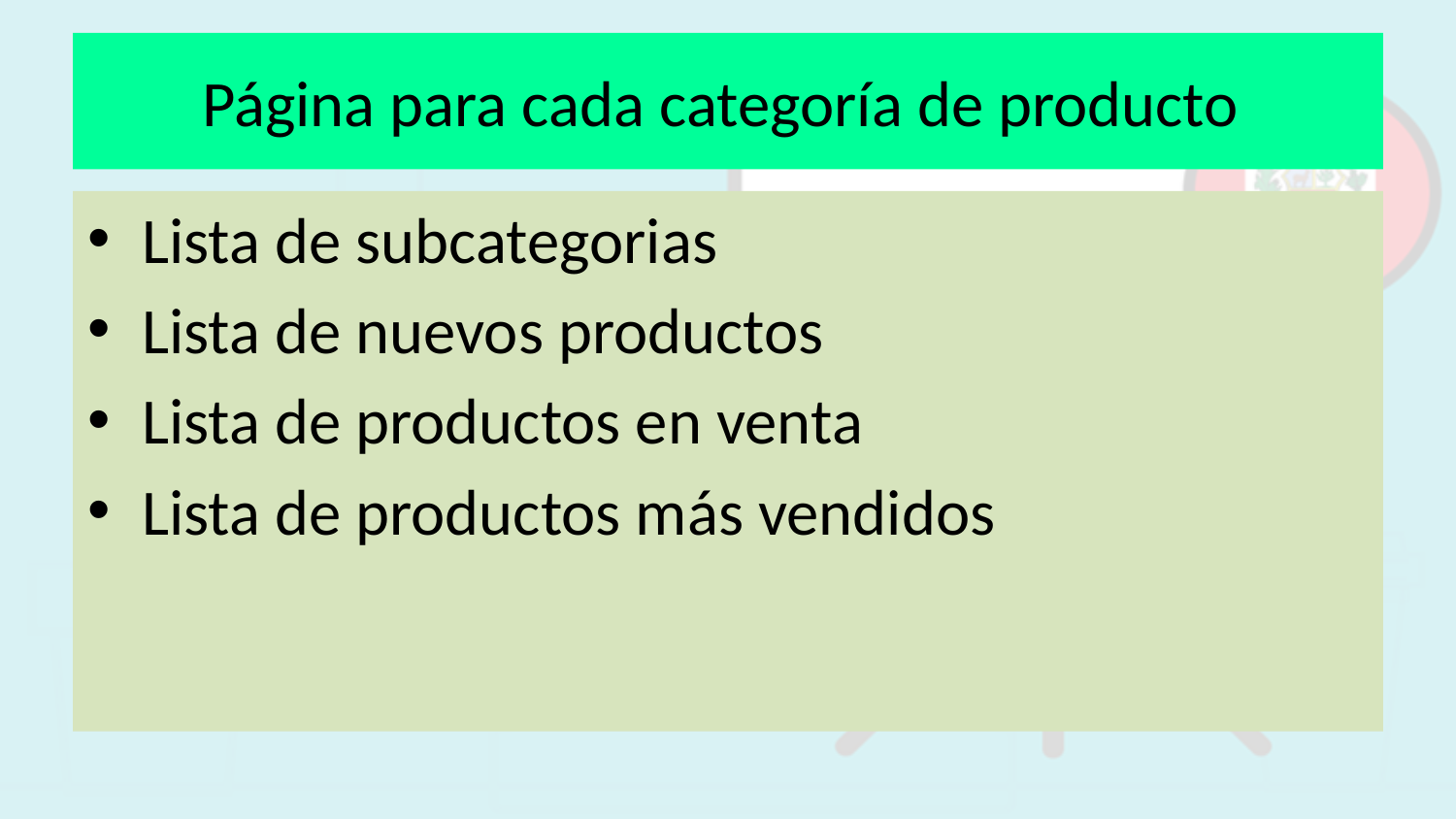

# Página para cada categoría de producto
Lista de subcategorias
Lista de nuevos productos
Lista de productos en venta
Lista de productos más vendidos